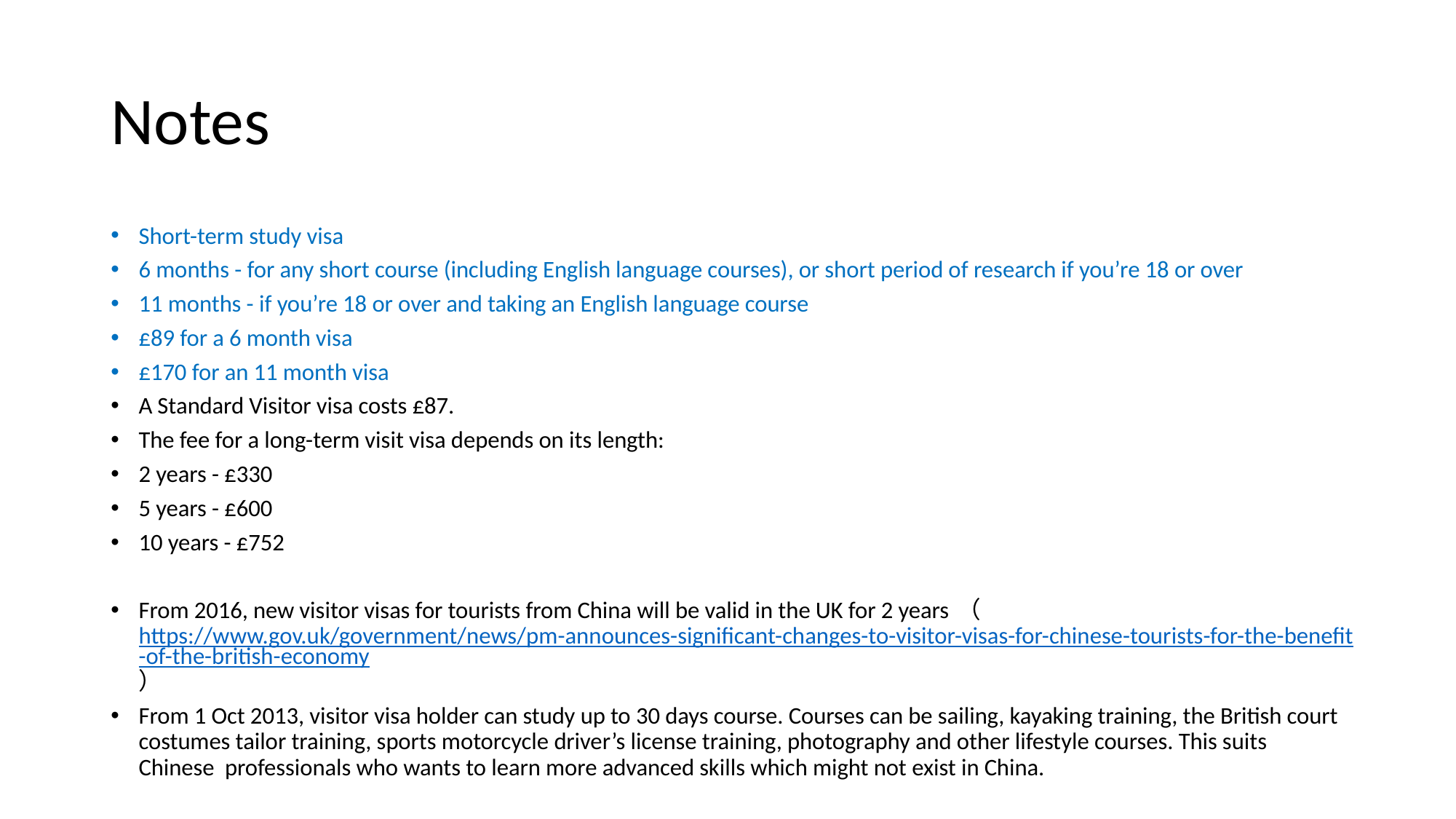

# Notes
Short-term study visa
6 months - for any short course (including English language courses), or short period of research if you’re 18 or over
11 months - if you’re 18 or over and taking an English language course
£89 for a 6 month visa
£170 for an 11 month visa
A Standard Visitor visa costs £87.
The fee for a long-term visit visa depends on its length:
2 years - £330
5 years - £600
10 years - £752

From 2016, new visitor visas for tourists from China will be valid in the UK for 2 years （https://www.gov.uk/government/news/pm-announces-significant-changes-to-visitor-visas-for-chinese-tourists-for-the-benefit-of-the-british-economy）
From 1 Oct 2013, visitor visa holder can study up to 30 days course. Courses can be sailing, kayaking training, the British court costumes tailor training, sports motorcycle driver’s license training, photography and other lifestyle courses. This suits Chinese  professionals who wants to learn more advanced skills which might not exist in China.